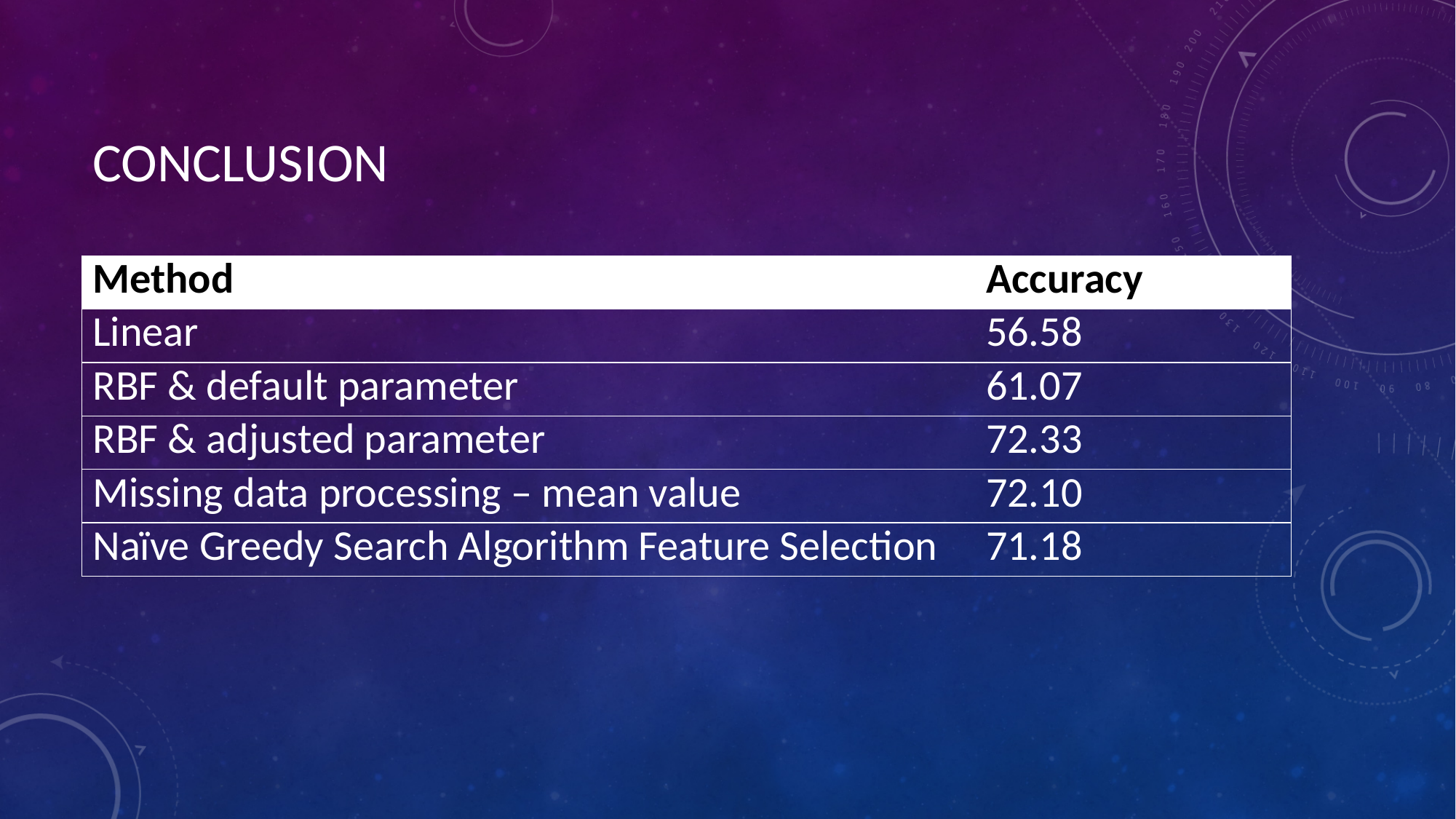

# conclusion
| Method | Accuracy |
| --- | --- |
| Linear | 56.58 |
| RBF & default parameter | 61.07 |
| RBF & adjusted parameter | 72.33 |
| Missing data processing – mean value | 72.10 |
| Naïve Greedy Search Algorithm Feature Selection | 71.18 |